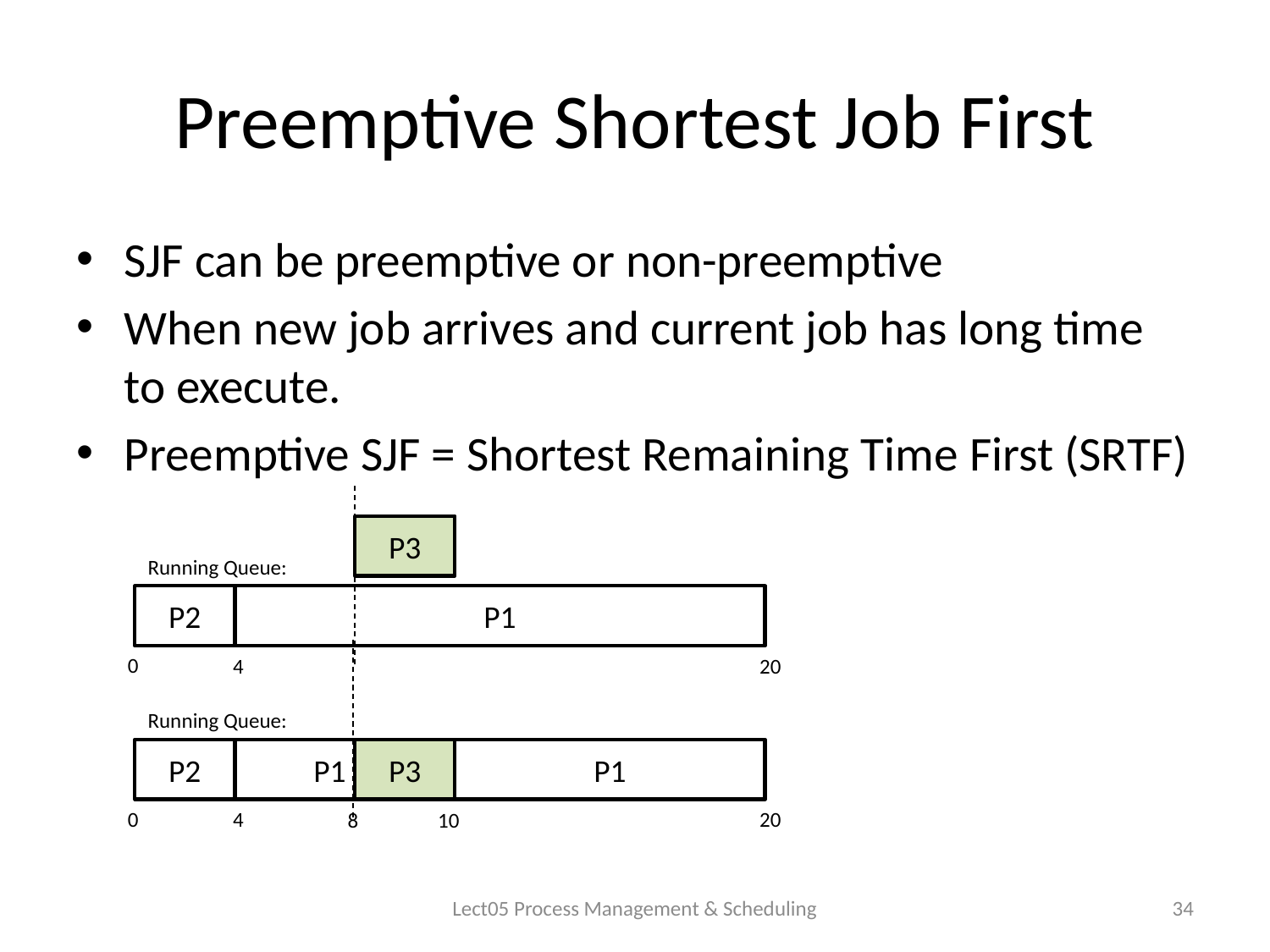

# Preemptive Shortest Job First
SJF can be preemptive or non-preemptive
When new job arrives and current job has long time to execute.
Preemptive SJF = Shortest Remaining Time First (SRTF)
P3
Running Queue:
P2
P1
0
4
20
Running Queue:
P2
P1
P3
P1
0
4
20
8
10
Lect05 Process Management & Scheduling
34